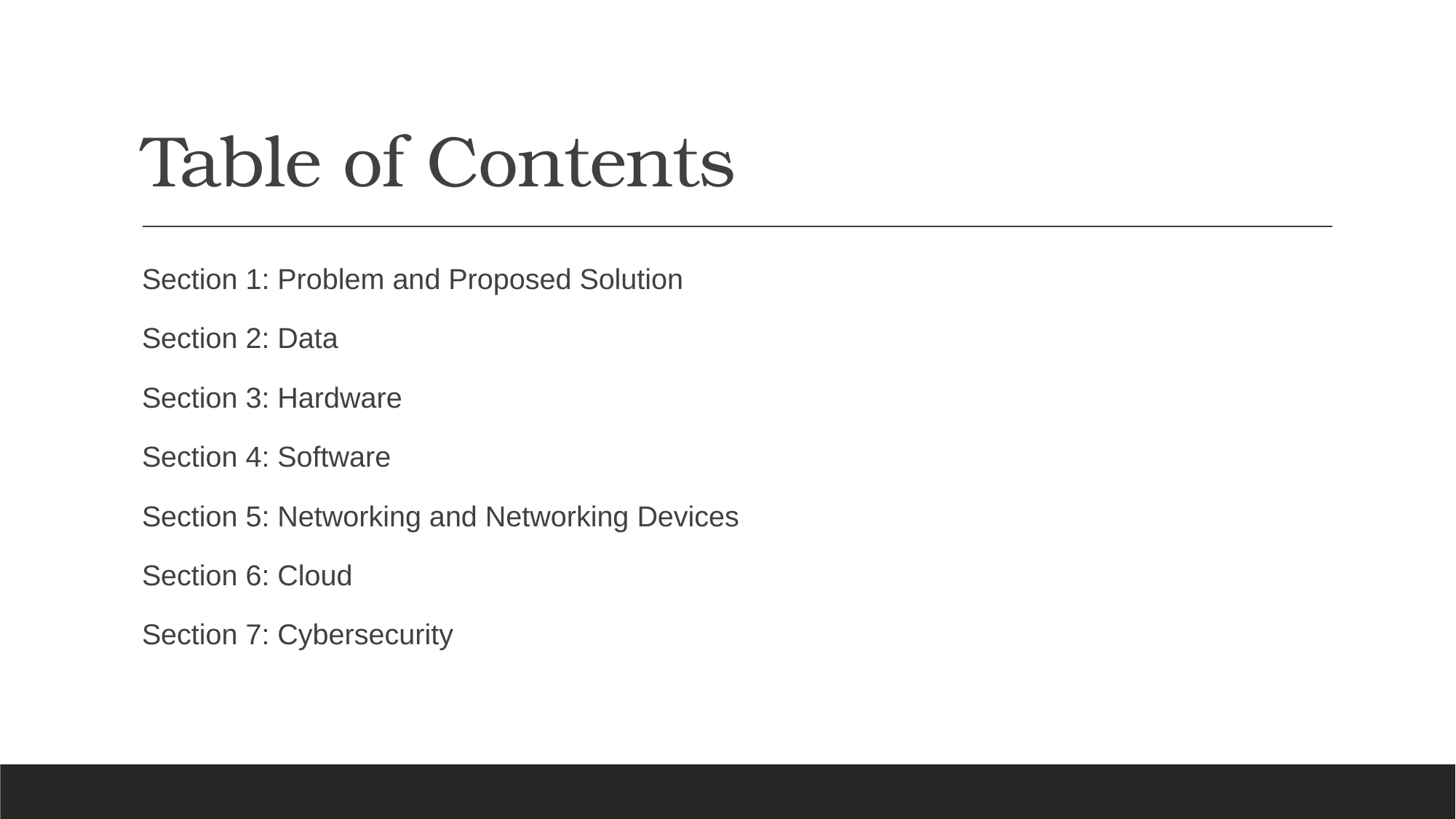

# Table of Contents
Section 1: Problem and Proposed Solution
Section 2: Data
Section 3: Hardware
Section 4: Software
Section 5: Networking and Networking Devices
Section 6: Cloud
Section 7: Cybersecurity